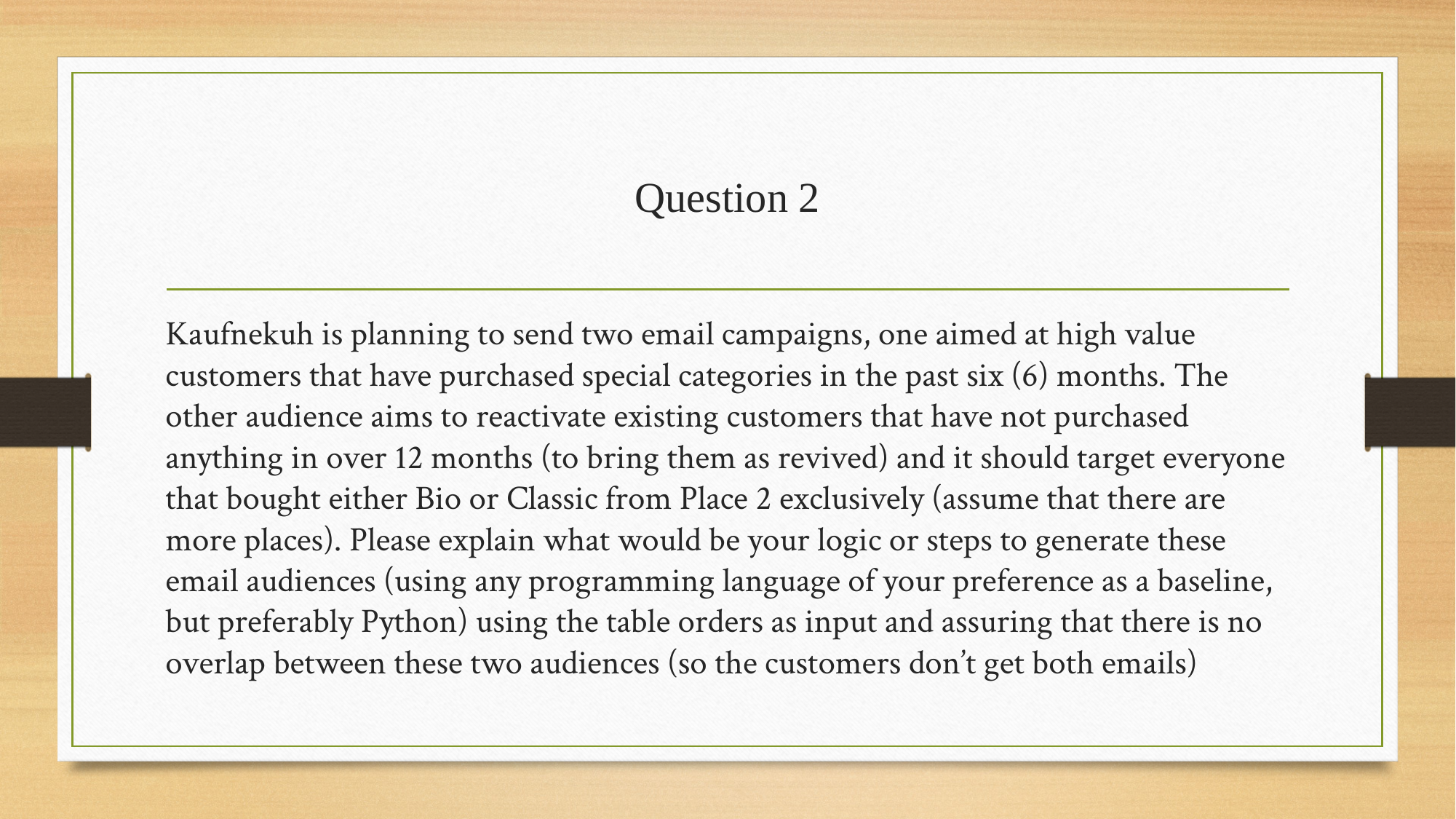

# Question 2
Kaufnekuh is planning to send two email campaigns, one aimed at high value customers that have purchased special categories in the past six (6) months. The other audience aims to reactivate existing customers that have not purchased anything in over 12 months (to bring them as revived) and it should target everyone that bought either Bio or Classic from Place 2 exclusively (assume that there are more places). Please explain what would be your logic or steps to generate these email audiences (using any programming language of your preference as a baseline, but preferably Python) using the table orders as input and assuring that there is no overlap between these two audiences (so the customers don’t get both emails)